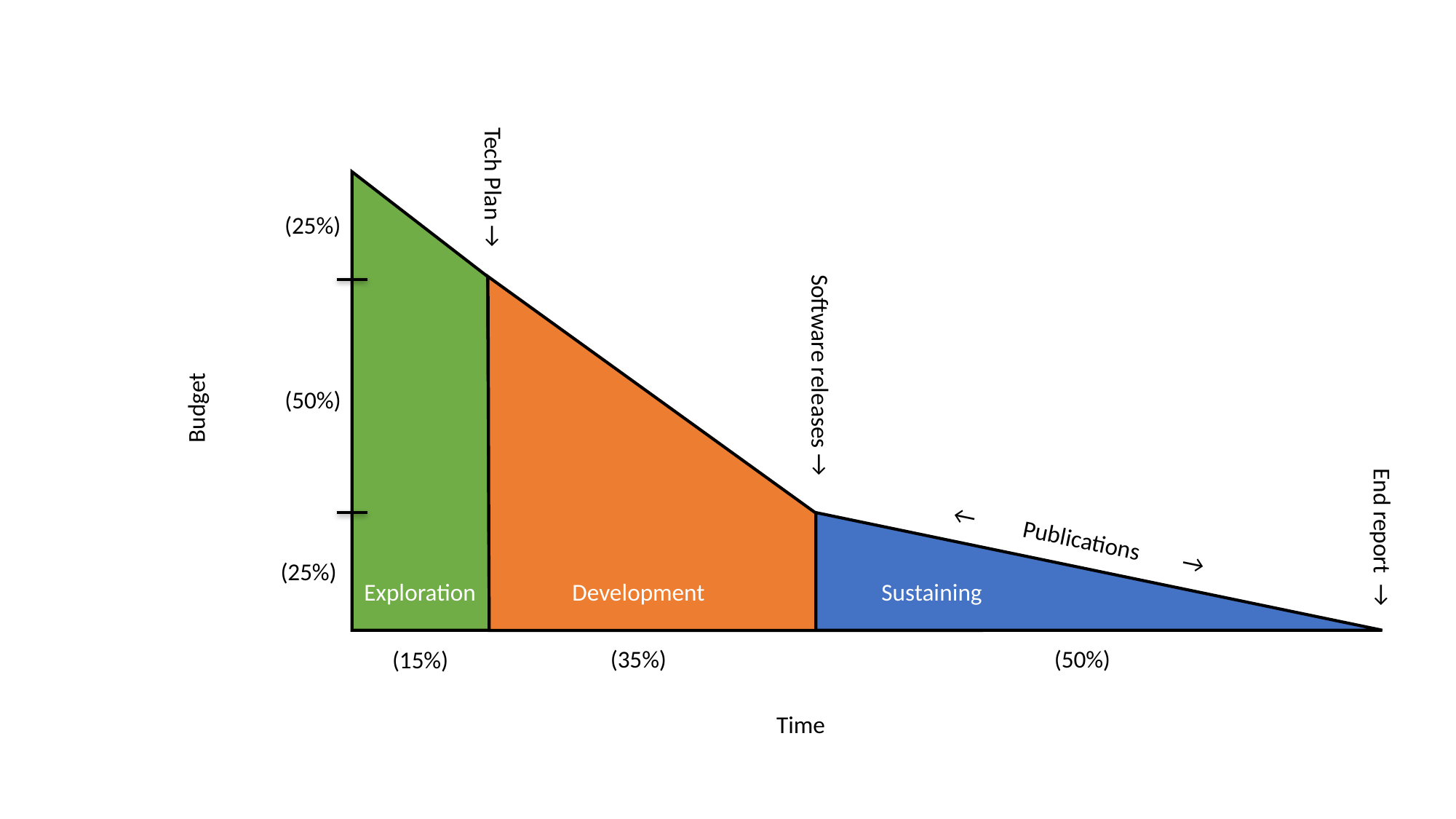

Tech Plan →
(25%)

Budget
Software releases →
(50%)

End report  →
←         Publications        →
(25%)
Exploration
Development
Sustaining
(35%)
(50%)
(15%)
Time